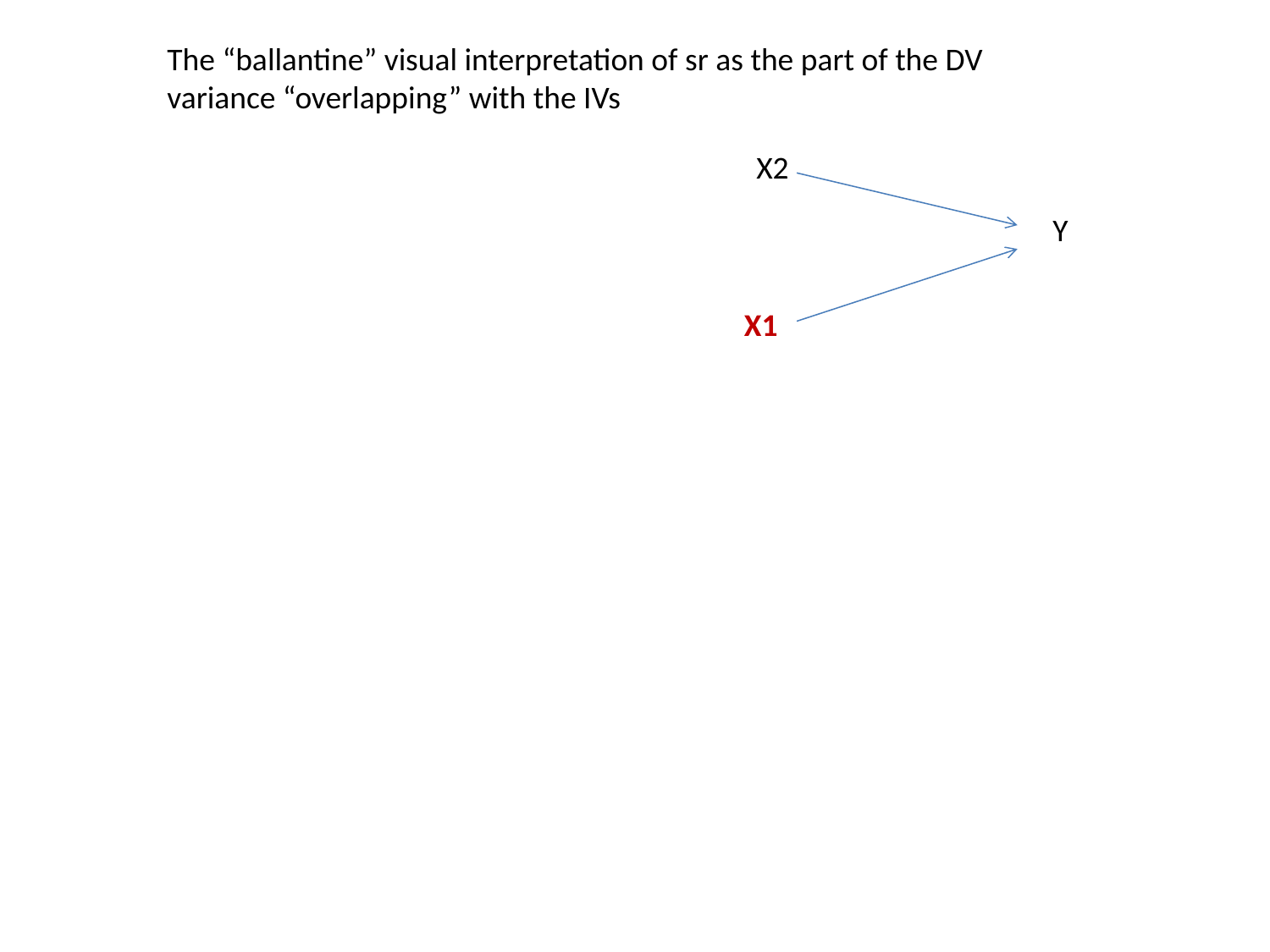

The “ballantine” visual interpretation of sr as the part of the DV variance “overlapping” with the IVs
X2
Y
X1